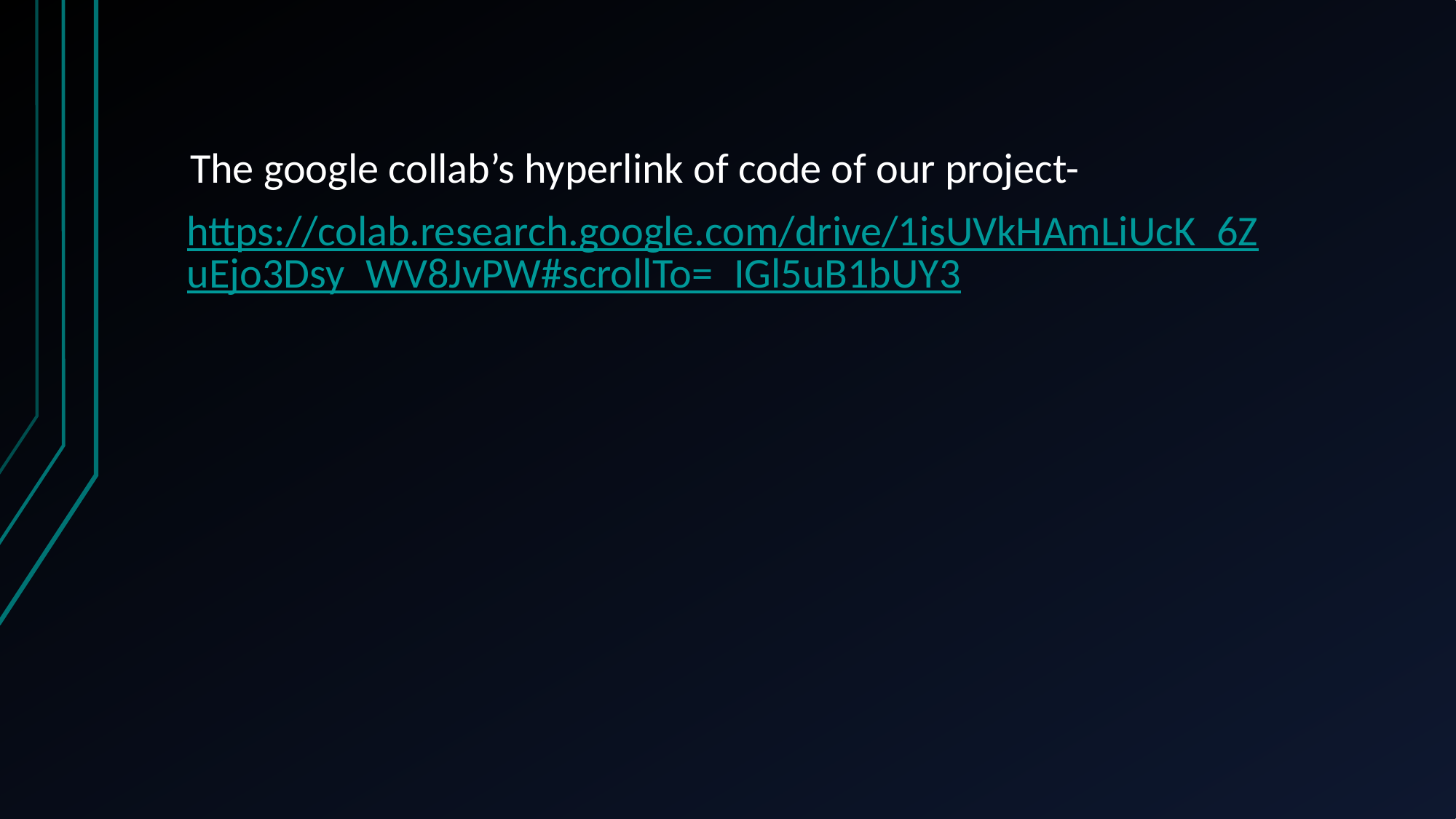

The google collab’s hyperlink of code of our project-
https://colab.research.google.com/drive/1isUVkHAmLiUcK_6ZuEjo3Dsy_WV8JvPW#scrollTo=_IGl5uB1bUY3